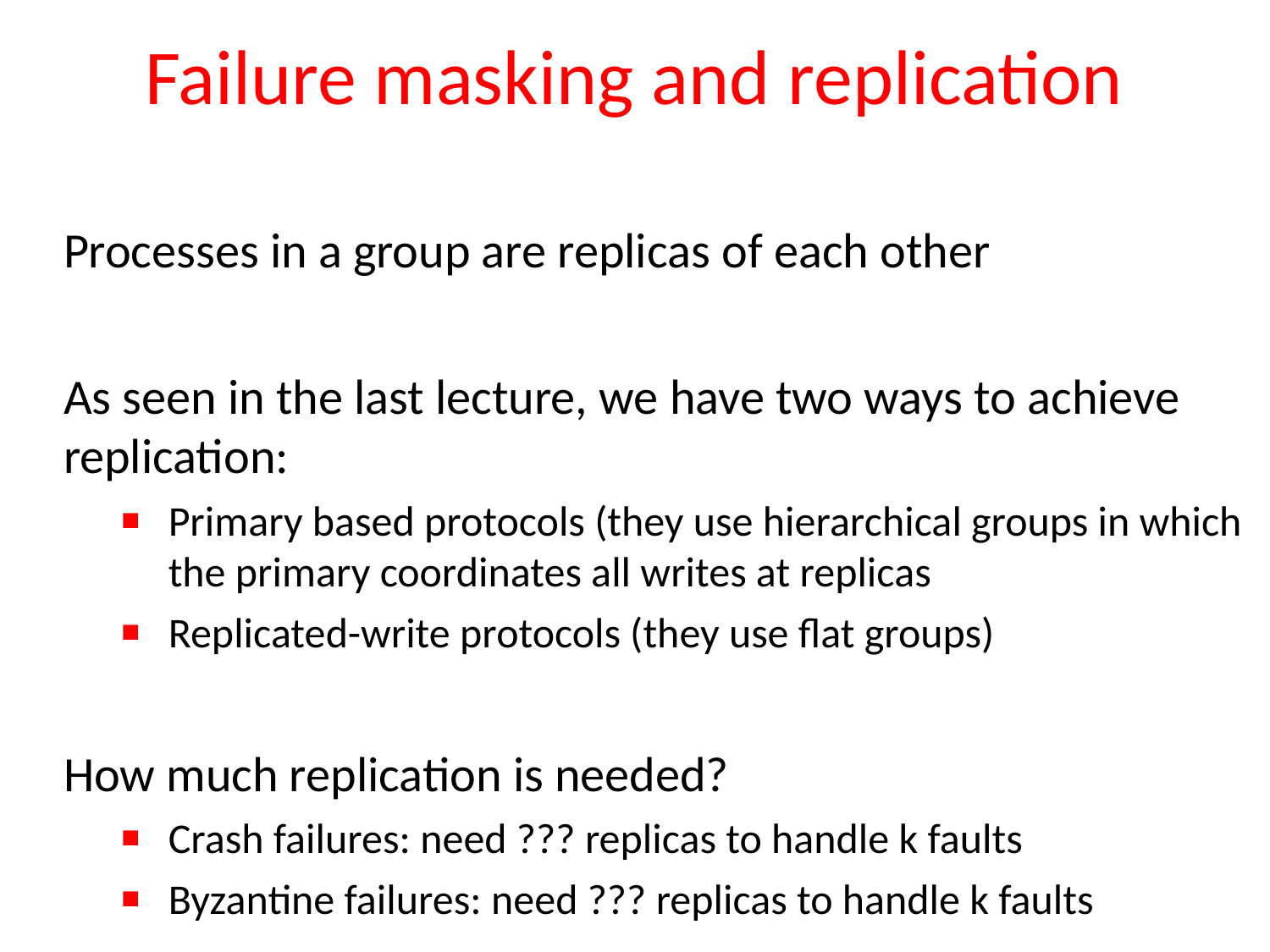

# Failure masking and replication
Processes in a group are replicas of each other

As seen in the last lecture, we have two ways to achieve replication:
Primary based protocols (they use hierarchical groups in which the primary coordinates all writes at replicas
Replicated-write protocols (they use flat groups)

How much replication is needed?
Crash failures: need ??? replicas to handle k faults
Byzantine failures: need ??? replicas to handle k faults